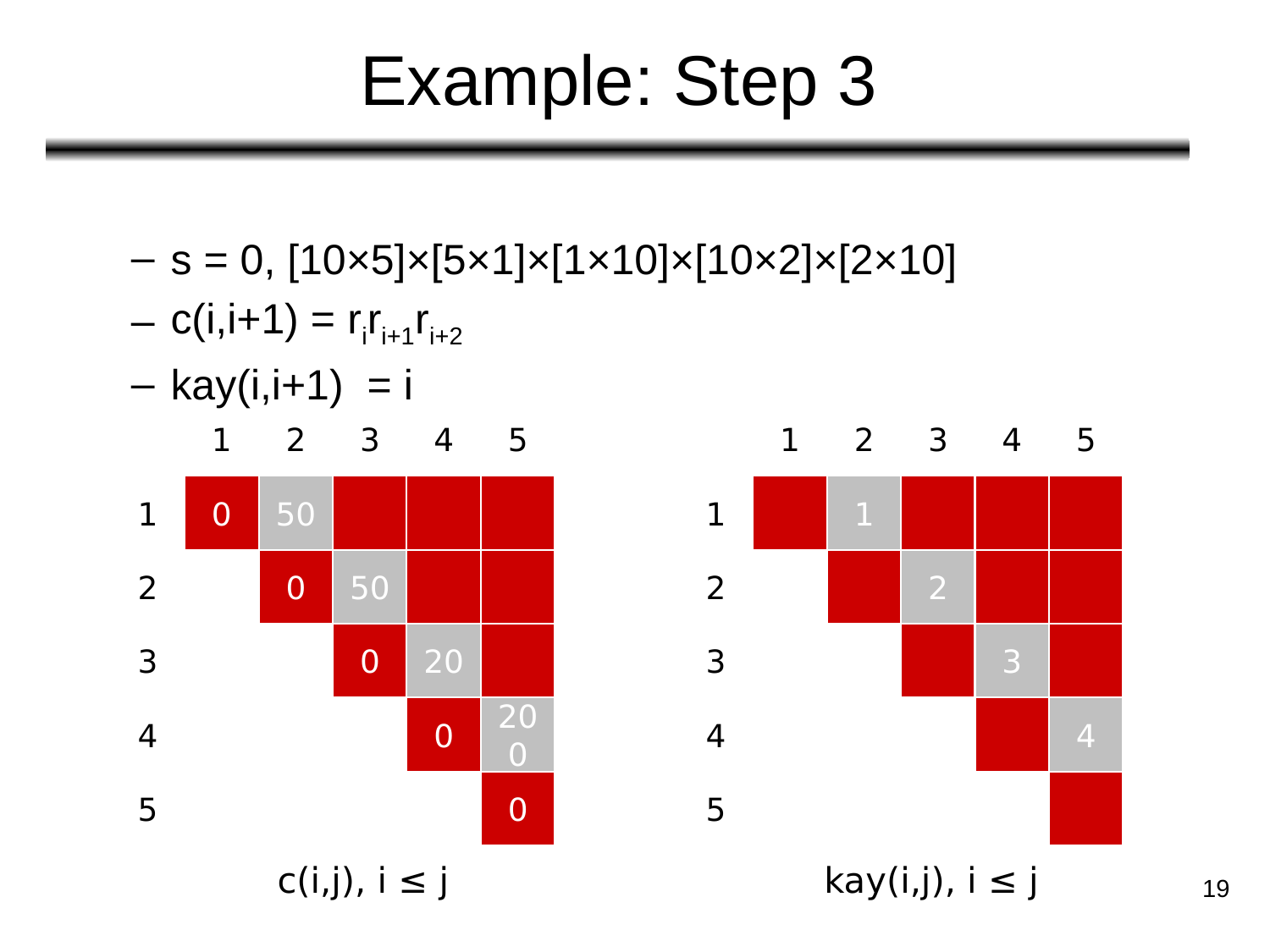

# Example: Step 3
s = 0, [10×5]×[5×1]×[1×10]×[10×2]×[2×10]
c(i,i+1) = riri+1ri+2
kay(i,i+1)  = i
1
2
3
4
5
1
2
3
4
5
1
0
50

1

1

2
0
50

2

2

3
0
20

3

3

4
0
200
4

4
5
0
5

c(i,j), i ≤ j
kay(i,j), i ≤ j
19